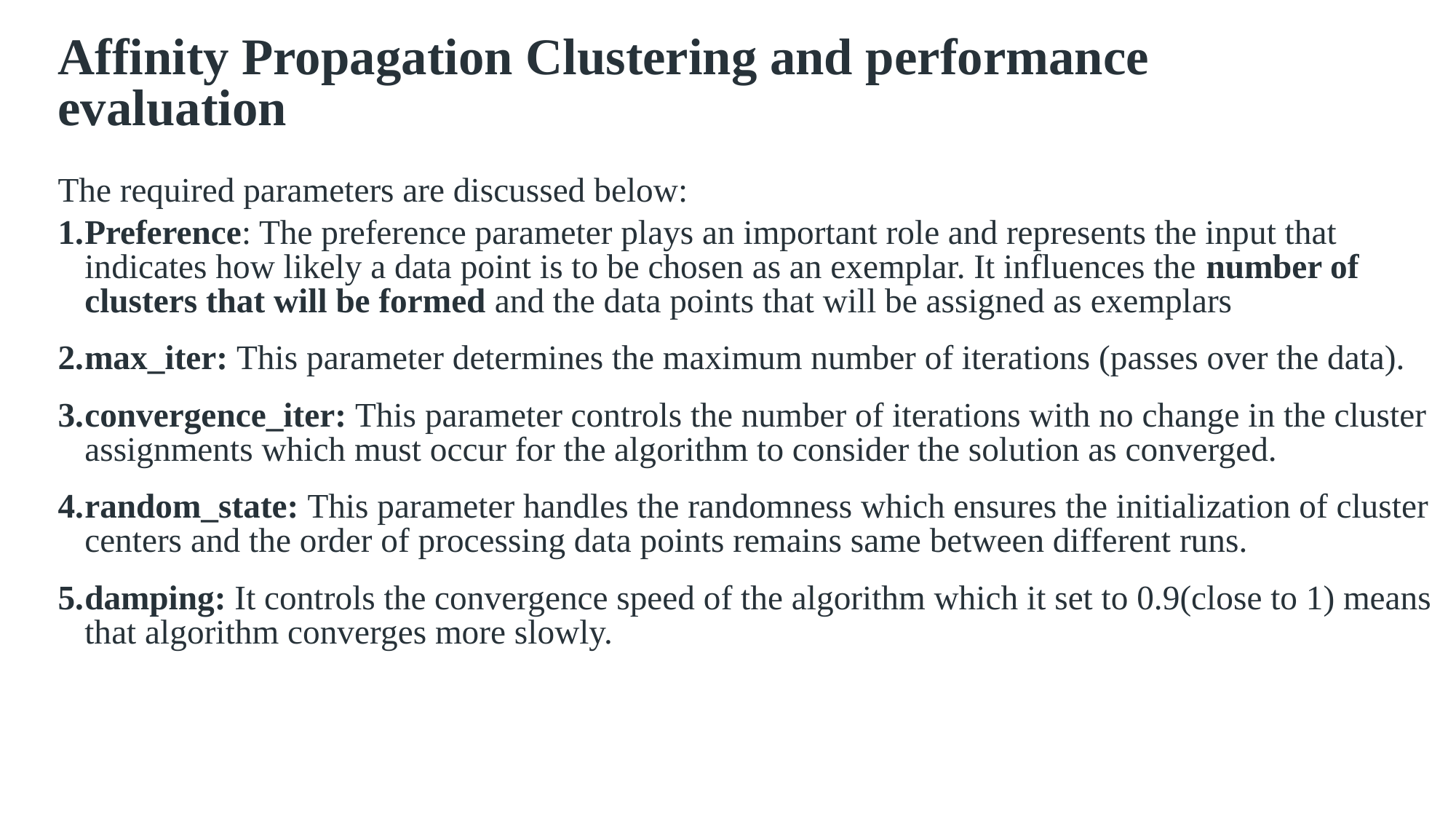

# Affinity Propagation Clustering and performance evaluation
The required parameters are discussed below:
Preference: The preference parameter plays an important role and represents the input that indicates how likely a data point is to be chosen as an exemplar. It influences the number of clusters that will be formed and the data points that will be assigned as exemplars
max_iter: This parameter determines the maximum number of iterations (passes over the data).
convergence_iter: This parameter controls the number of iterations with no change in the cluster assignments which must occur for the algorithm to consider the solution as converged.
random_state: This parameter handles the randomness which ensures the initialization of cluster centers and the order of processing data points remains same between different runs.
damping: It controls the convergence speed of the algorithm which it set to 0.9(close to 1) means that algorithm converges more slowly.